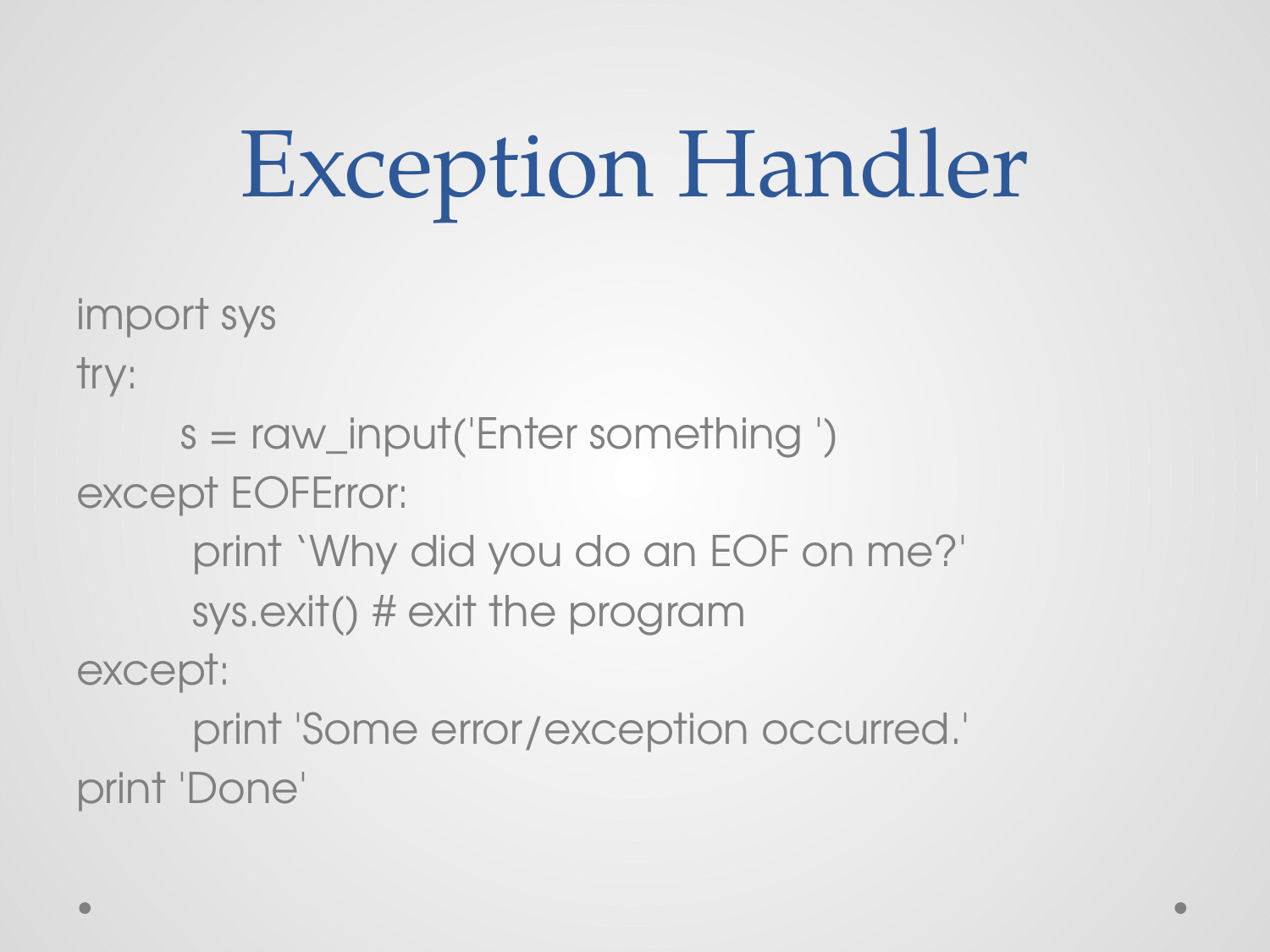

# Exception Handler

import sys
try:
         s = raw_input('Enter something ')
except EOFError:
          print ‘Why did you do an EOF on me?'
          sys.exit() # exit the program
except:
          print 'Some error/exception occurred.'
print 'Done'